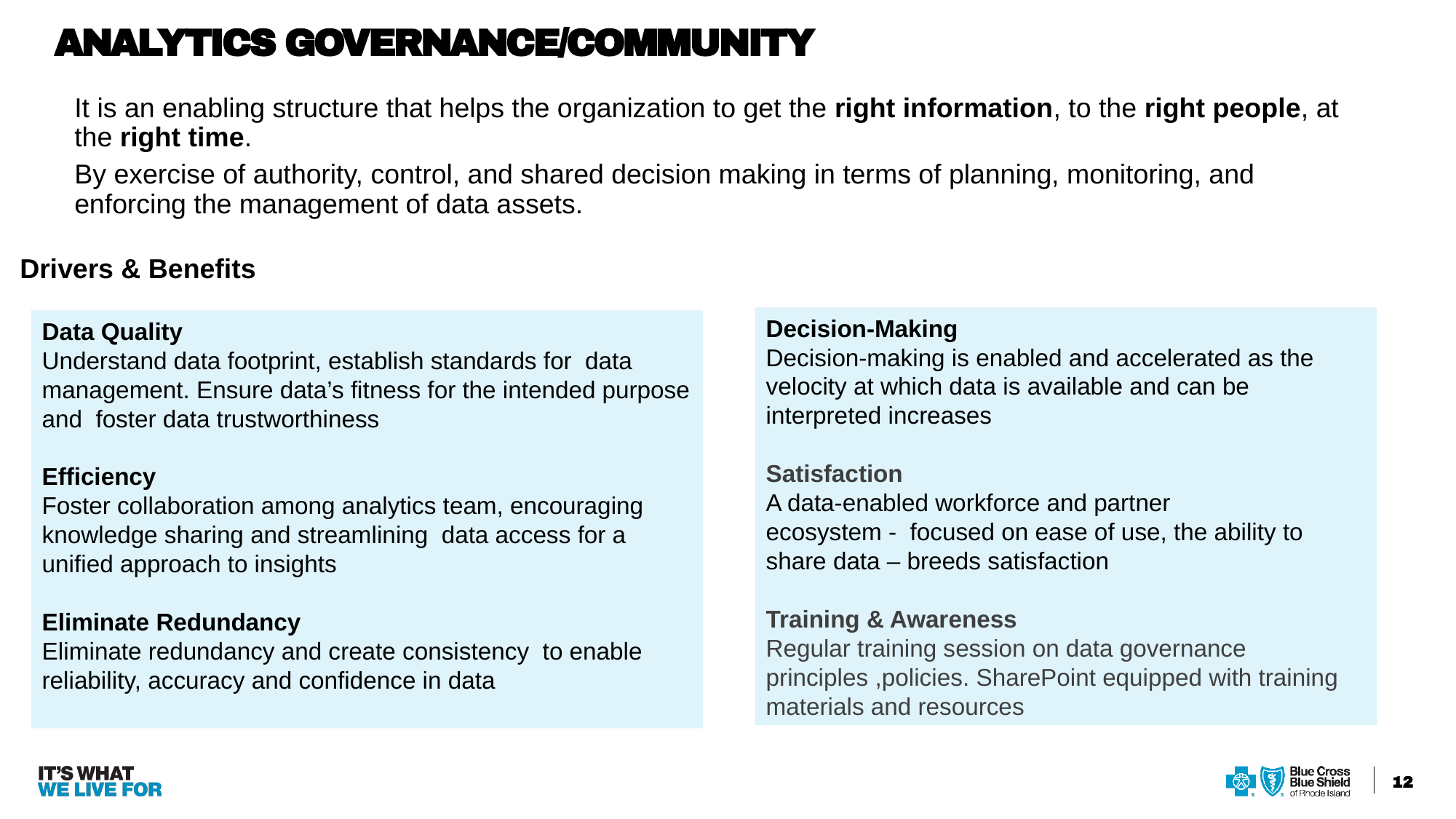

# ANALYTICS GOVERNANCE/COMMUNITY
It is an enabling structure that helps the organization to get the right information, to the right people, at the right time.
By exercise of authority, control, and shared decision making in terms of planning, monitoring, and enforcing the management of data assets.
Drivers & Benefits

Decision-Making
Decision‐making is enabled and accelerated as the velocity at which data is available and can be interpreted increases

Satisfaction
A data-enabled workforce and partner
ecosystem -  focused on ease of use, the ability to share data – breeds satisfaction

Training & Awareness
Regular training session on data governance principles ,policies. SharePoint equipped with training materials and resources
Data Quality
Understand data footprint, establish standards for  data management. Ensure data’s fitness for the intended purpose and  foster data trustworthiness

Efficiency
Foster collaboration among analytics team, encouraging knowledge sharing and streamlining  data access for a unified approach to insights

Eliminate Redundancy
Eliminate redundancy and create consistency  to enable reliability, accuracy and confidence in data

12